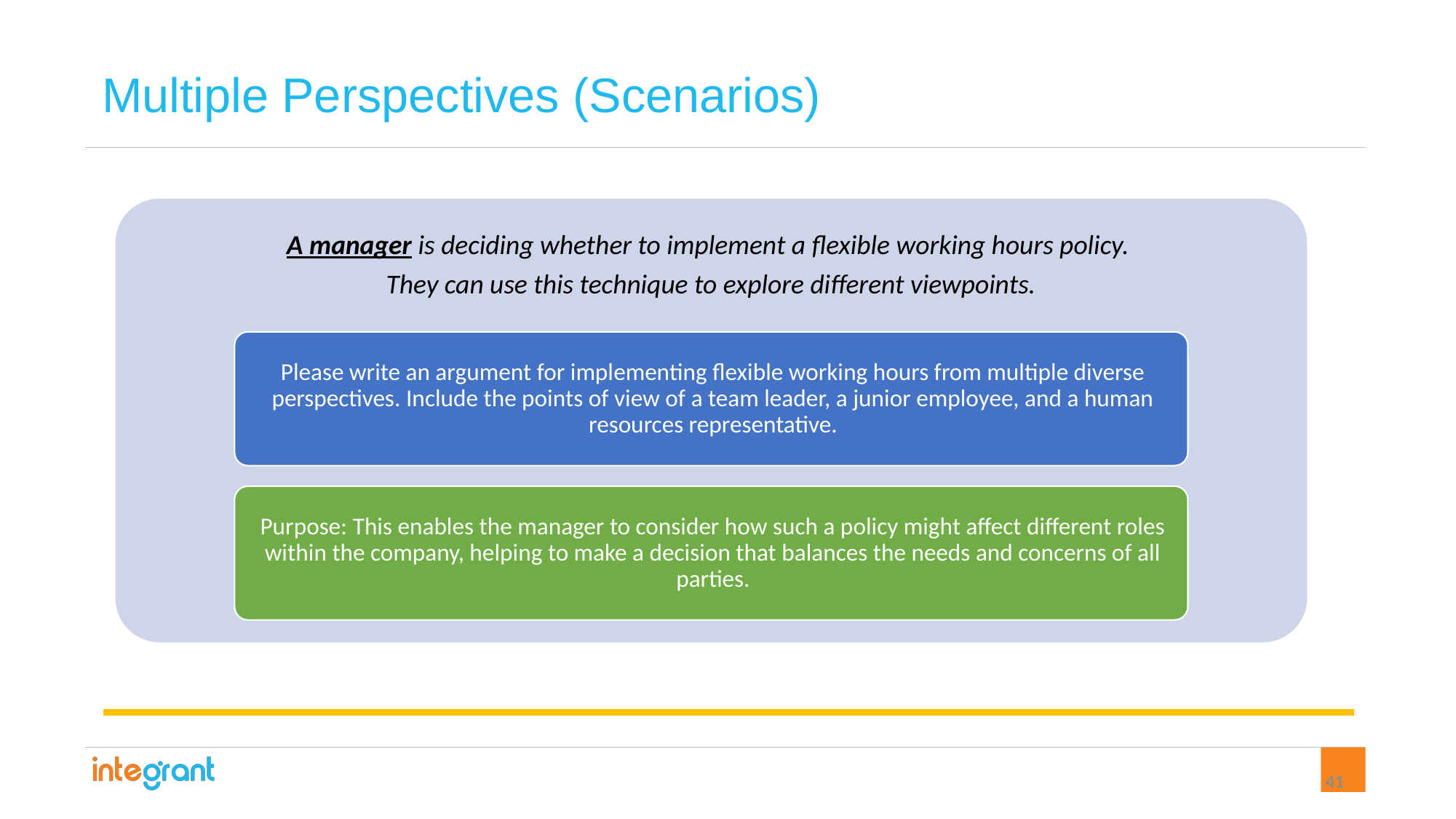

Multiple Perspectives (Scenarios)
A manager is deciding whether to implement a flexible working hours policy.
They can use this technique to explore different viewpoints.
Please write an argument for implementing flexible working hours from multiple diverse perspectives. Include the points of view of a team leader, a junior employee, and a human resources representative.
Purpose: This enables the manager to consider how such a policy might affect different roles within the company, helping to make a decision that balances the needs and concerns of all parties.
41